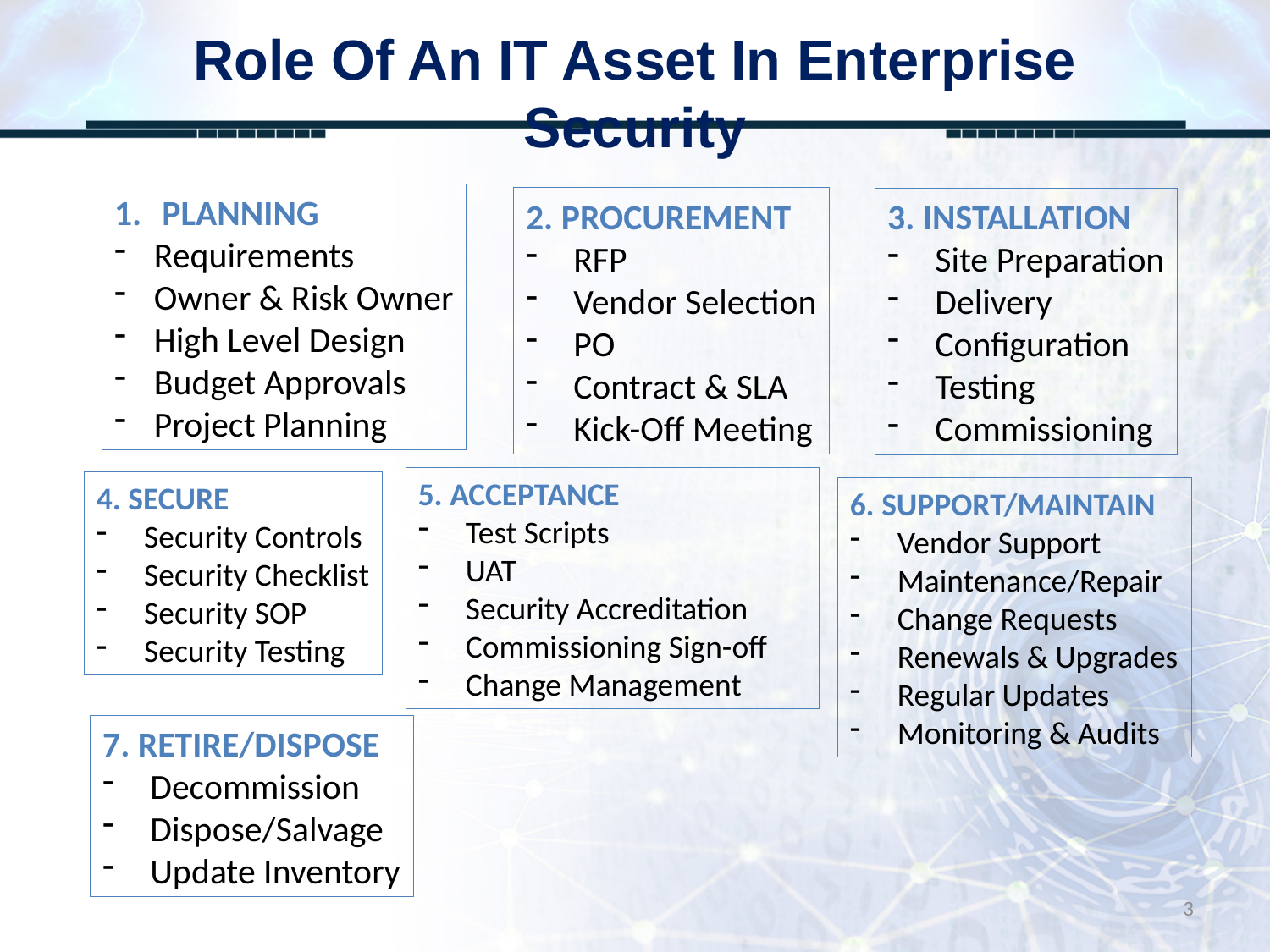

# Role Of An IT Asset In Enterprise Security
PLANNING
Requirements
Owner & Risk Owner
High Level Design
Budget Approvals
Project Planning
2. PROCUREMENT
RFP
Vendor Selection
PO
Contract & SLA
Kick-Off Meeting
3. INSTALLATION
Site Preparation
Delivery
Configuration
Testing
Commissioning
5. ACCEPTANCE
Test Scripts
UAT
Security Accreditation
Commissioning Sign-off
Change Management
4. SECURE
Security Controls
Security Checklist
Security SOP
Security Testing
6. SUPPORT/MAINTAIN
Vendor Support
Maintenance/Repair
Change Requests
Renewals & Upgrades
Regular Updates
Monitoring & Audits
7. RETIRE/DISPOSE
Decommission
Dispose/Salvage
Update Inventory
3